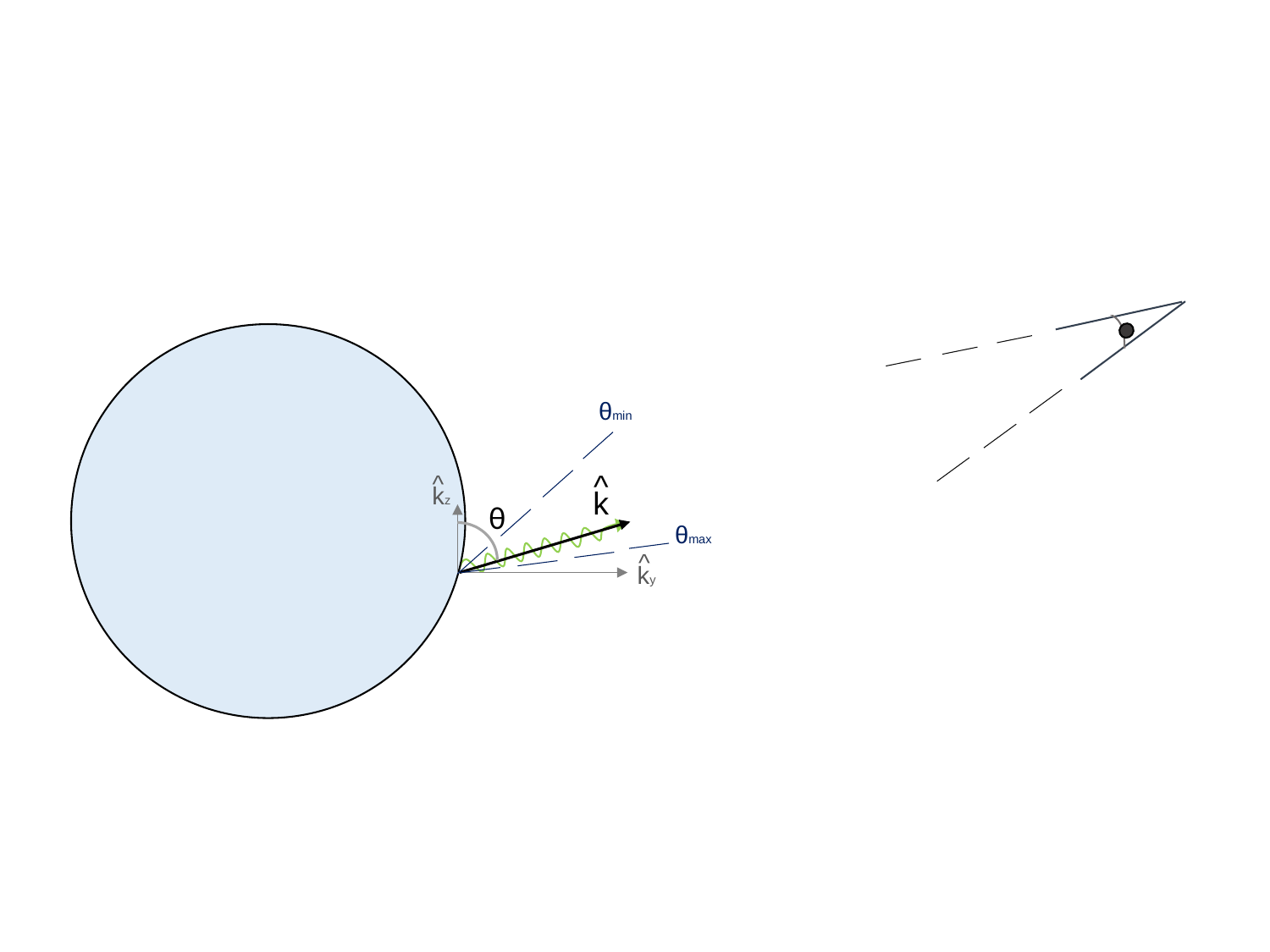

^
k
^
kz
θ

^
ky
θmin

θmax